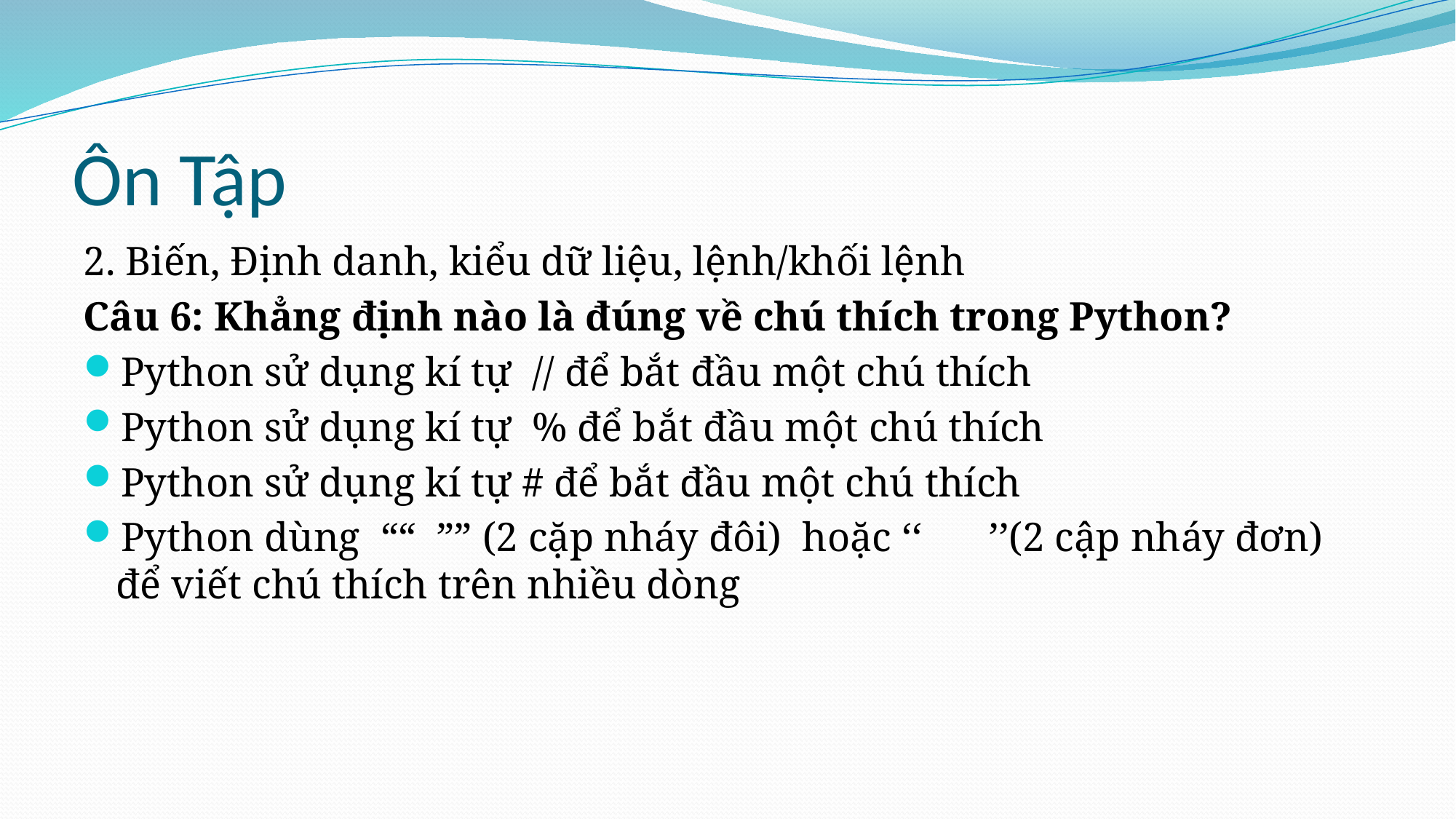

# Ôn Tập
2. Biến, Định danh, kiểu dữ liệu, lệnh/khối lệnh
Câu 6: Khẳng định nào là đúng về chú thích trong Python?
Python sử dụng kí tự  // để bắt đầu một chú thích
Python sử dụng kí tự  % để bắt đầu một chú thích
Python sử dụng kí tự # để bắt đầu một chú thích
Python dùng  ““  ”” (2 cặp nháy đôi)  hoặc ‘‘	’’(2 cập nháy đơn) để viết chú thích trên nhiều dòng